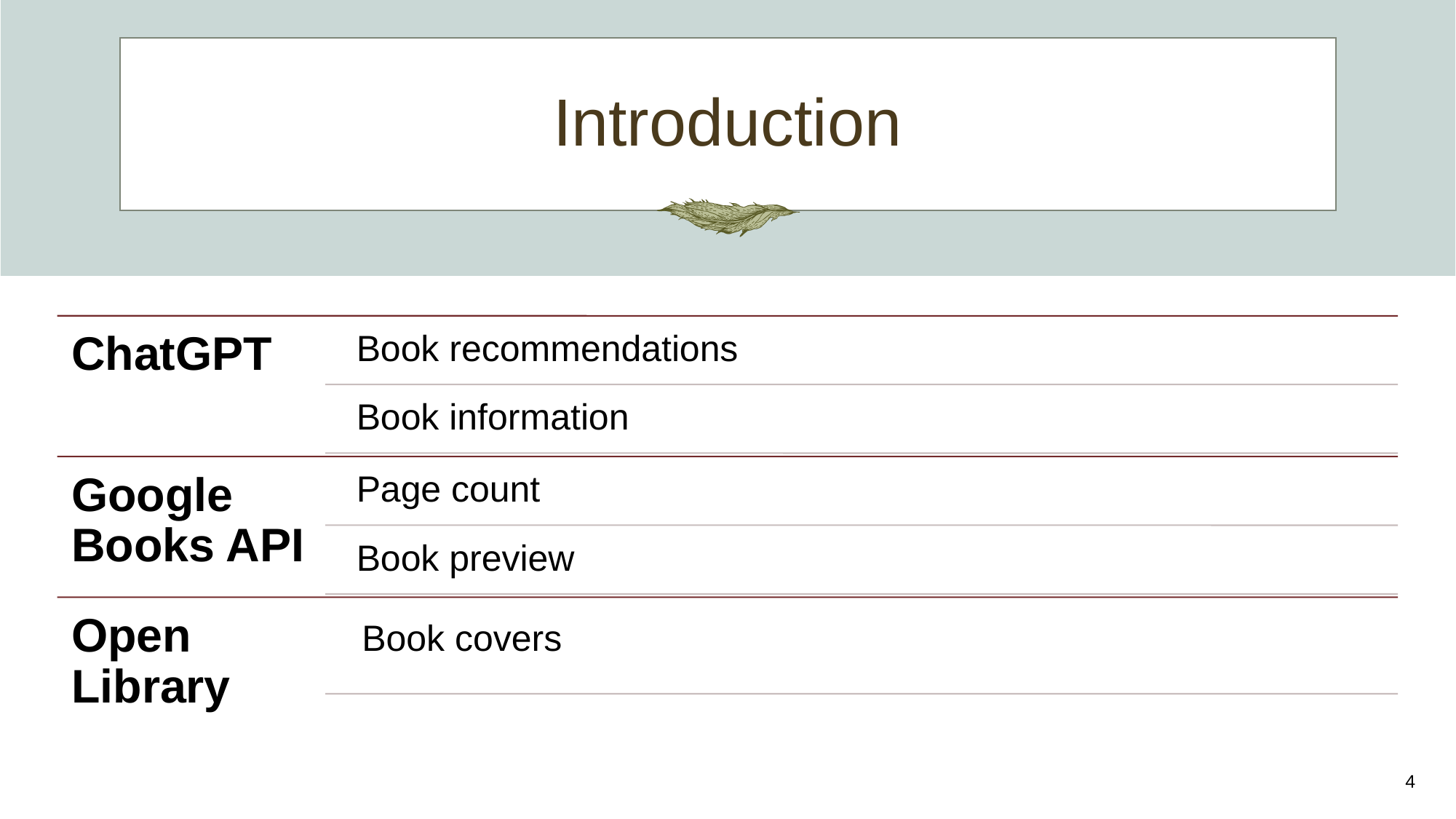

# Introduction
ChatGPT
Book recommendations
Book information
Google Books API
Page count
Book preview
Open Library
Book covers
4